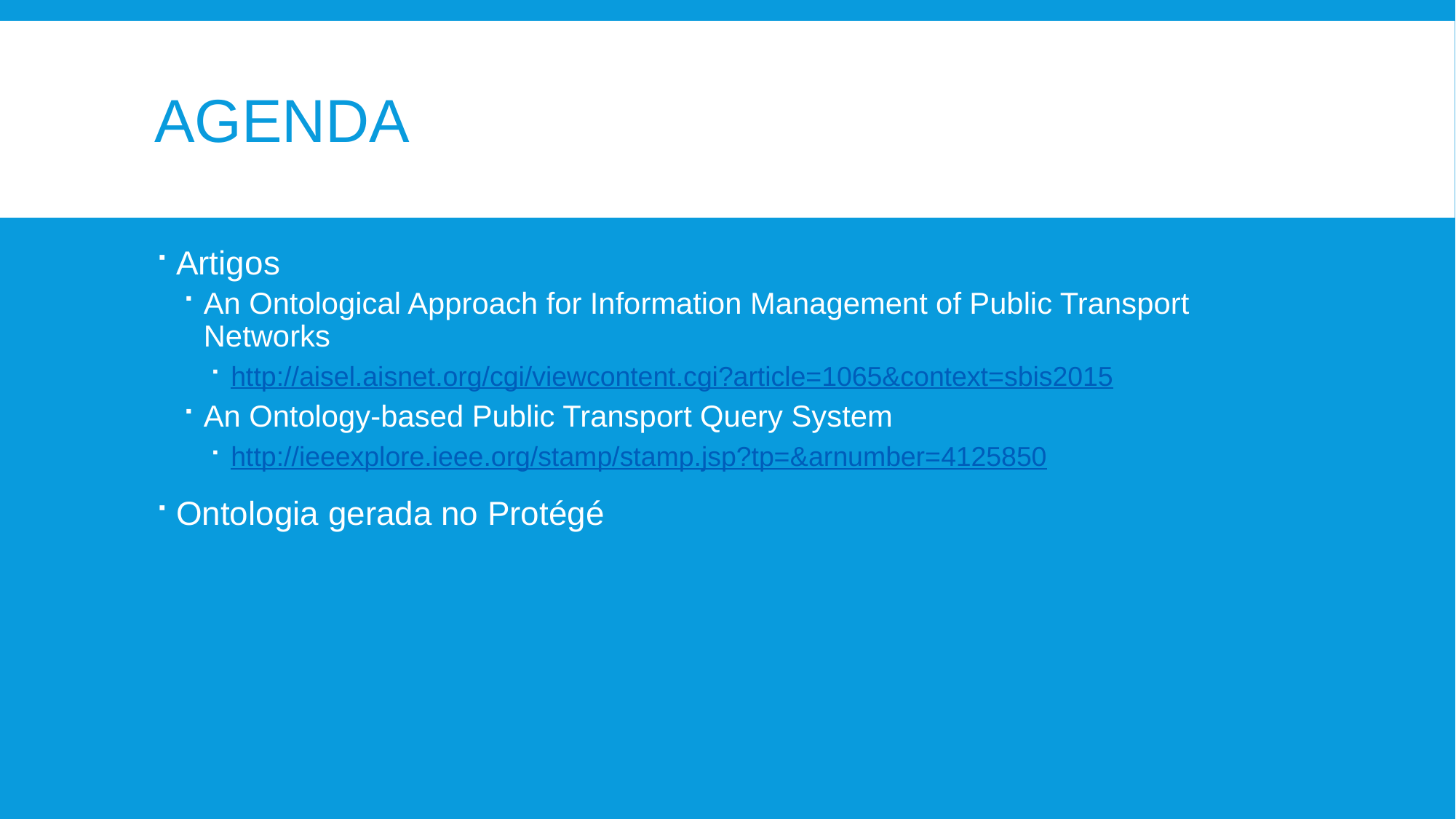

# Agenda
Artigos
An Ontological Approach for Information Management of Public Transport Networks
http://aisel.aisnet.org/cgi/viewcontent.cgi?article=1065&context=sbis2015
An Ontology-based Public Transport Query System
http://ieeexplore.ieee.org/stamp/stamp.jsp?tp=&arnumber=4125850
Ontologia gerada no Protégé